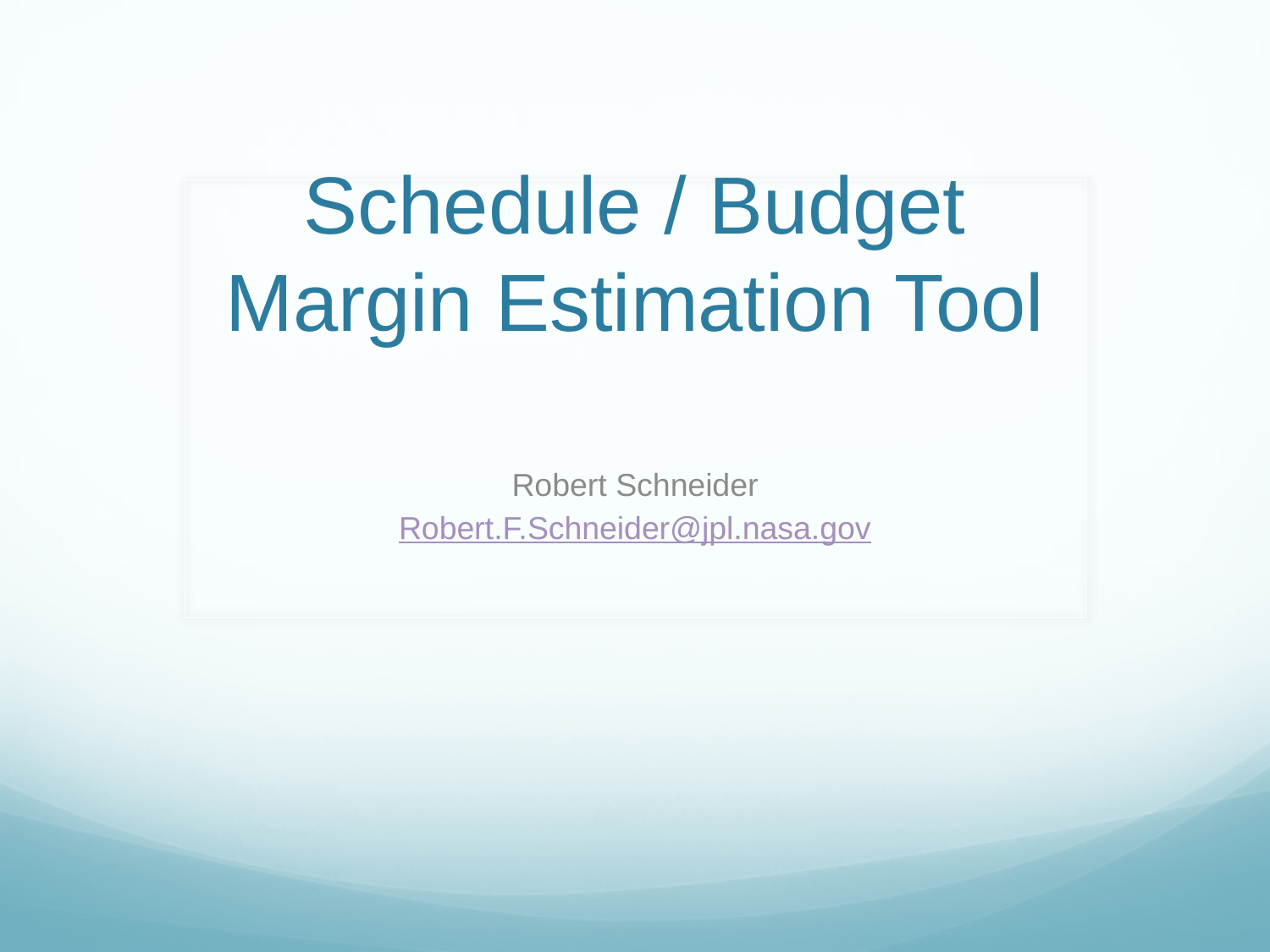

# Schedule / Budget Margin Estimation Tool
Robert Schneider
Robert.F.Schneider@jpl.nasa.gov